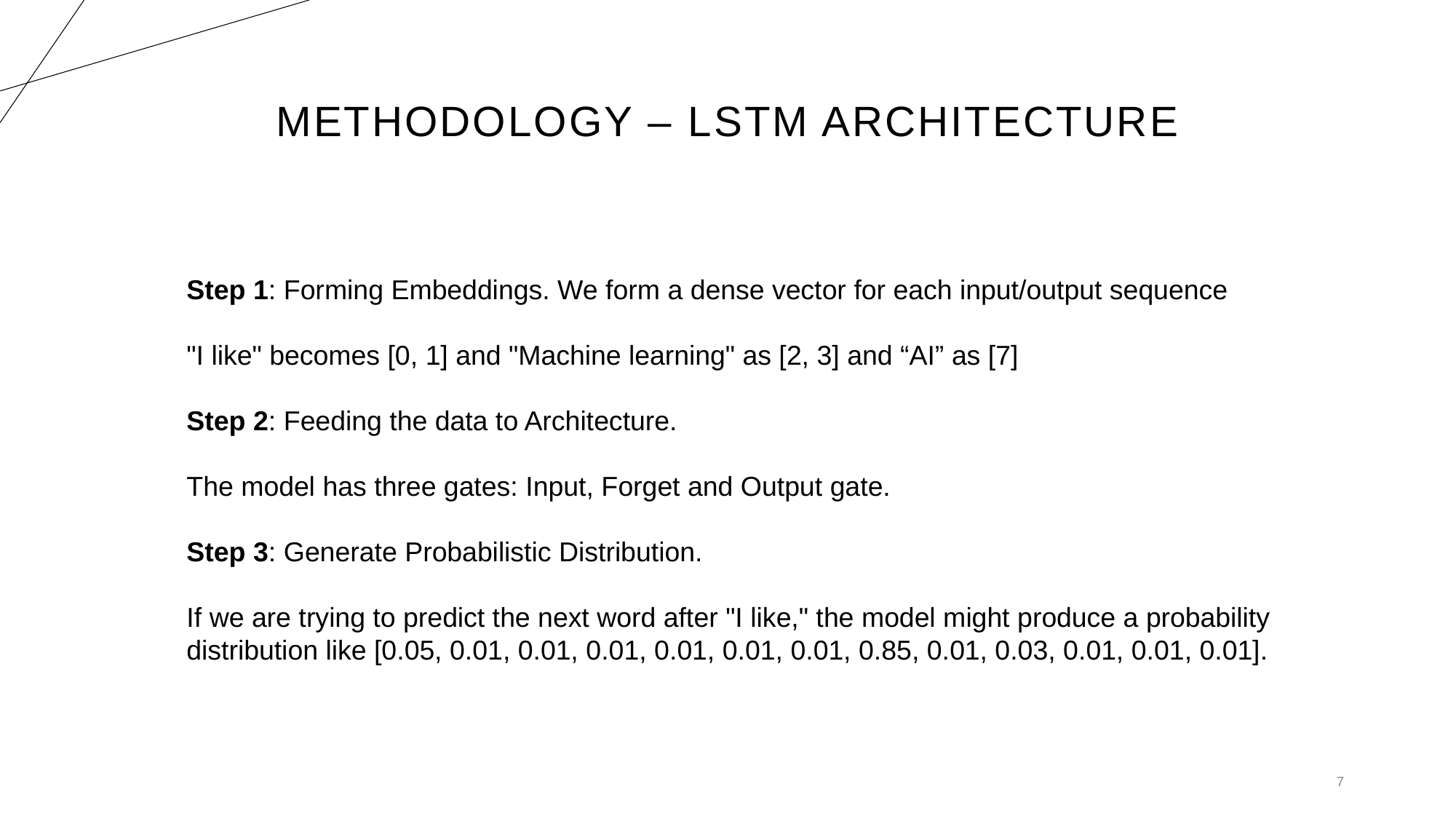

# Methodology – LSTM Architecture
Step 1: Forming Embeddings. We form a dense vector for each input/output sequence

"I like" becomes [0, 1] and "Machine learning" as [2, 3] and “AI” as [7]

Step 2: Feeding the data to Architecture.

The model has three gates: Input, Forget and Output gate.

Step 3: Generate Probabilistic Distribution.

If we are trying to predict the next word after "I like," the model might produce a probability distribution like [0.05, 0.01, 0.01, 0.01, 0.01, 0.01, 0.01, 0.85, 0.01, 0.03, 0.01, 0.01, 0.01].
7